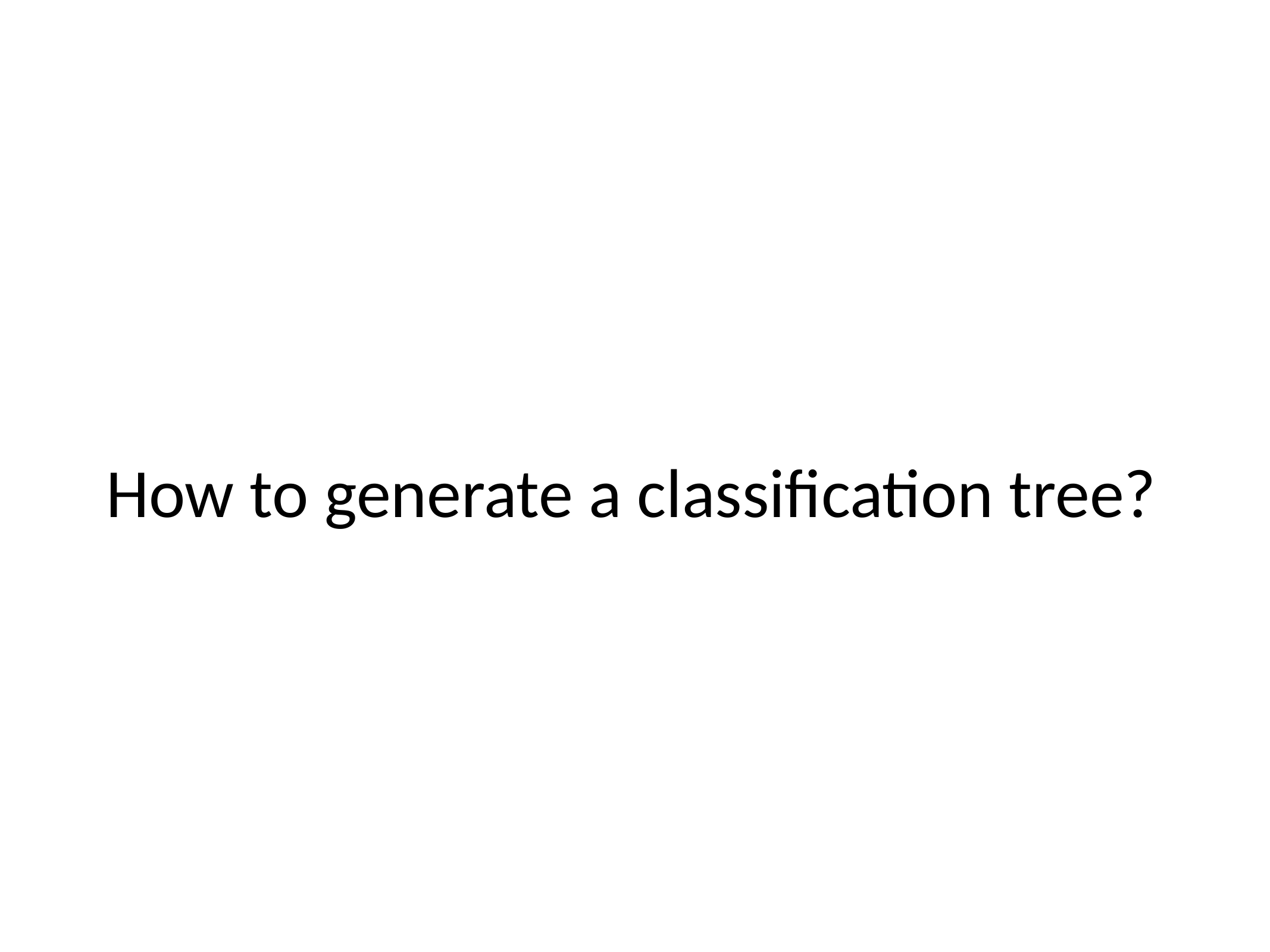

# How to generate a classification tree?